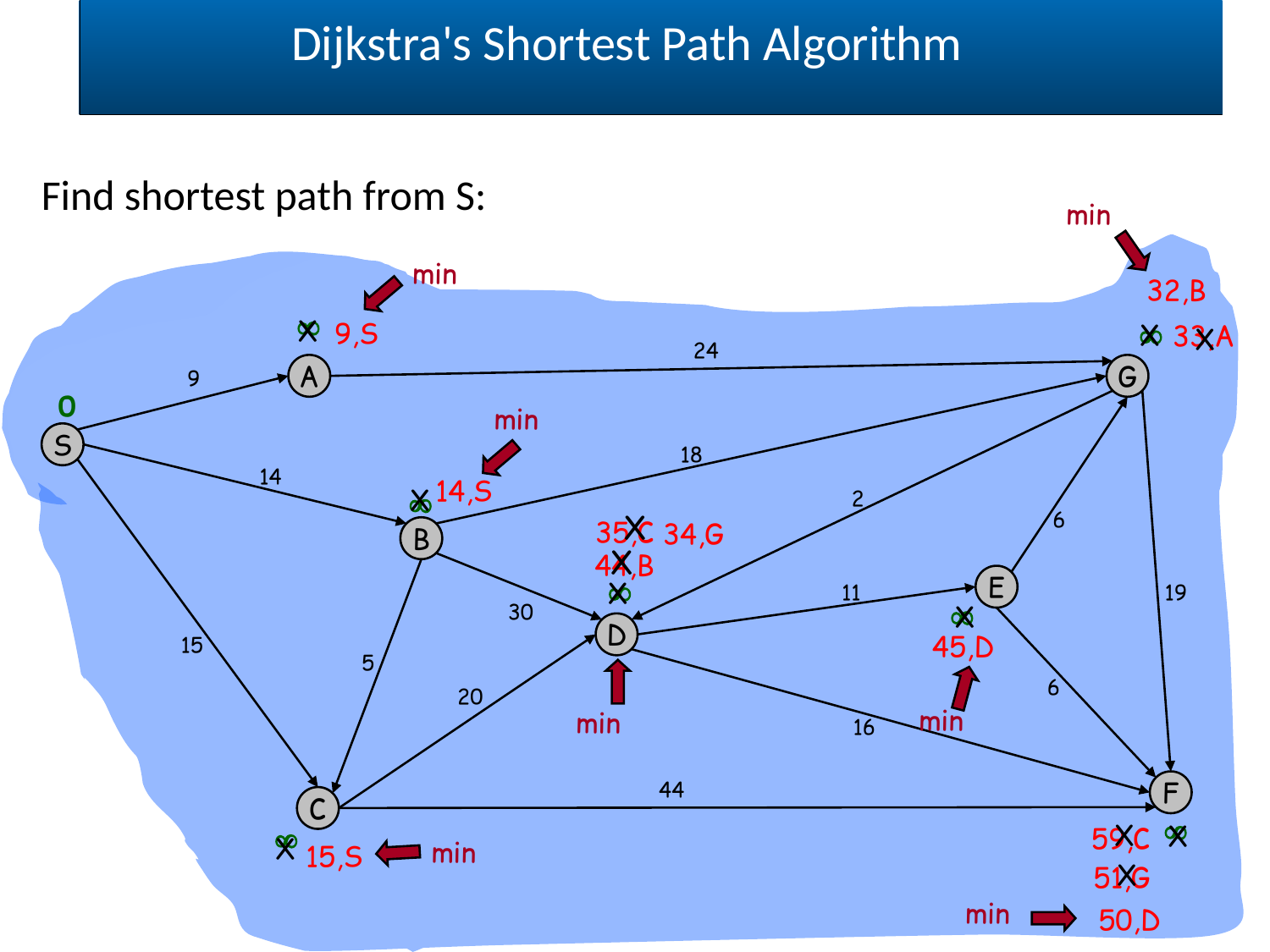

# Dijkstra's Shortest Path Algorithm
Find shortest path from S:
min

 32,B
X

min

Distance from S to G

 ∞
 ∞
 9,S
X
 33,A
X
 24
A
G
 9

 0
min

S
 14,S
X
 18
 14
 35,C
X
 34,G
X
 ∞
 2
 6
 44,B
X
B
 ∞
E
 19
 11
 ∞
 30
X
 45,D
D
 15
 5

min

 6
 20
min
 16
F
 44
 59,C
X
C
 15,S
X
 ∞
 ∞
X
 51,G
min

X
 50,D
min